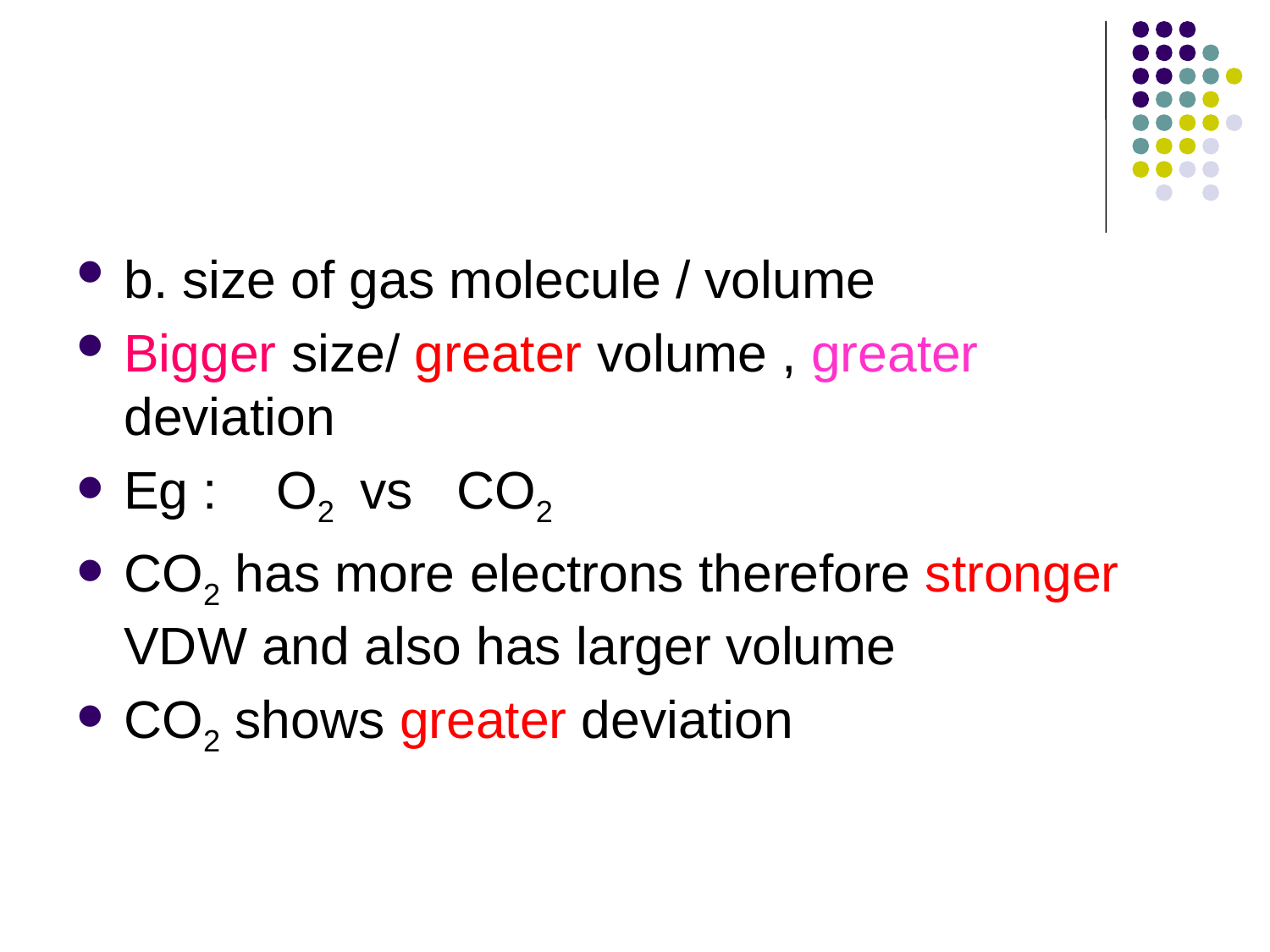

#
b. size of gas molecule / volume
Bigger size/ greater volume , greater deviation
Eg :    O2   vs   CO2
CO2 has more electrons therefore stronger VDW and also has larger volume
CO2 shows greater deviation